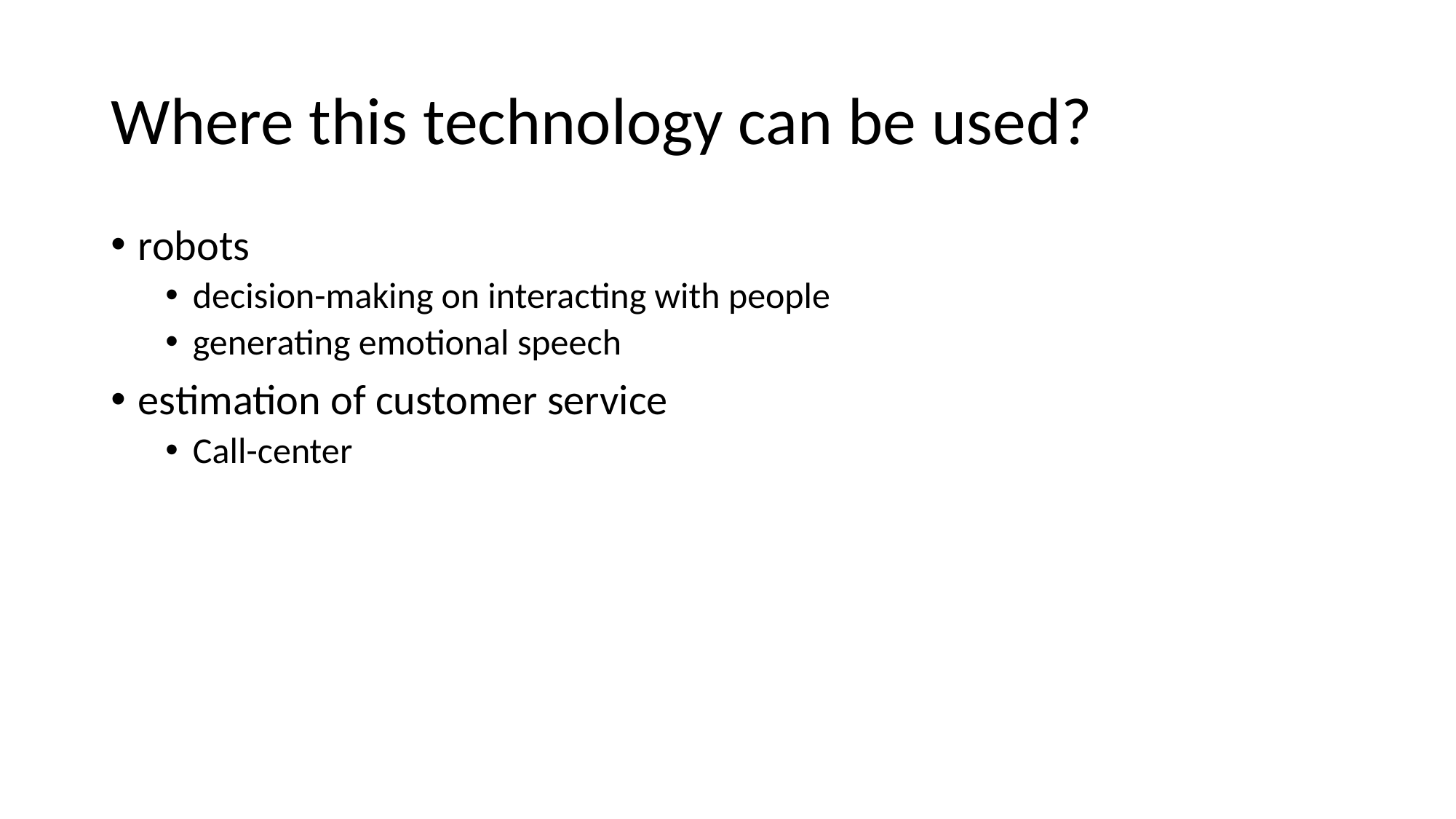

# Where this technology can be used?
robots
decision-making on interacting with people
generating emotional speech
estimation of customer service
Call-center